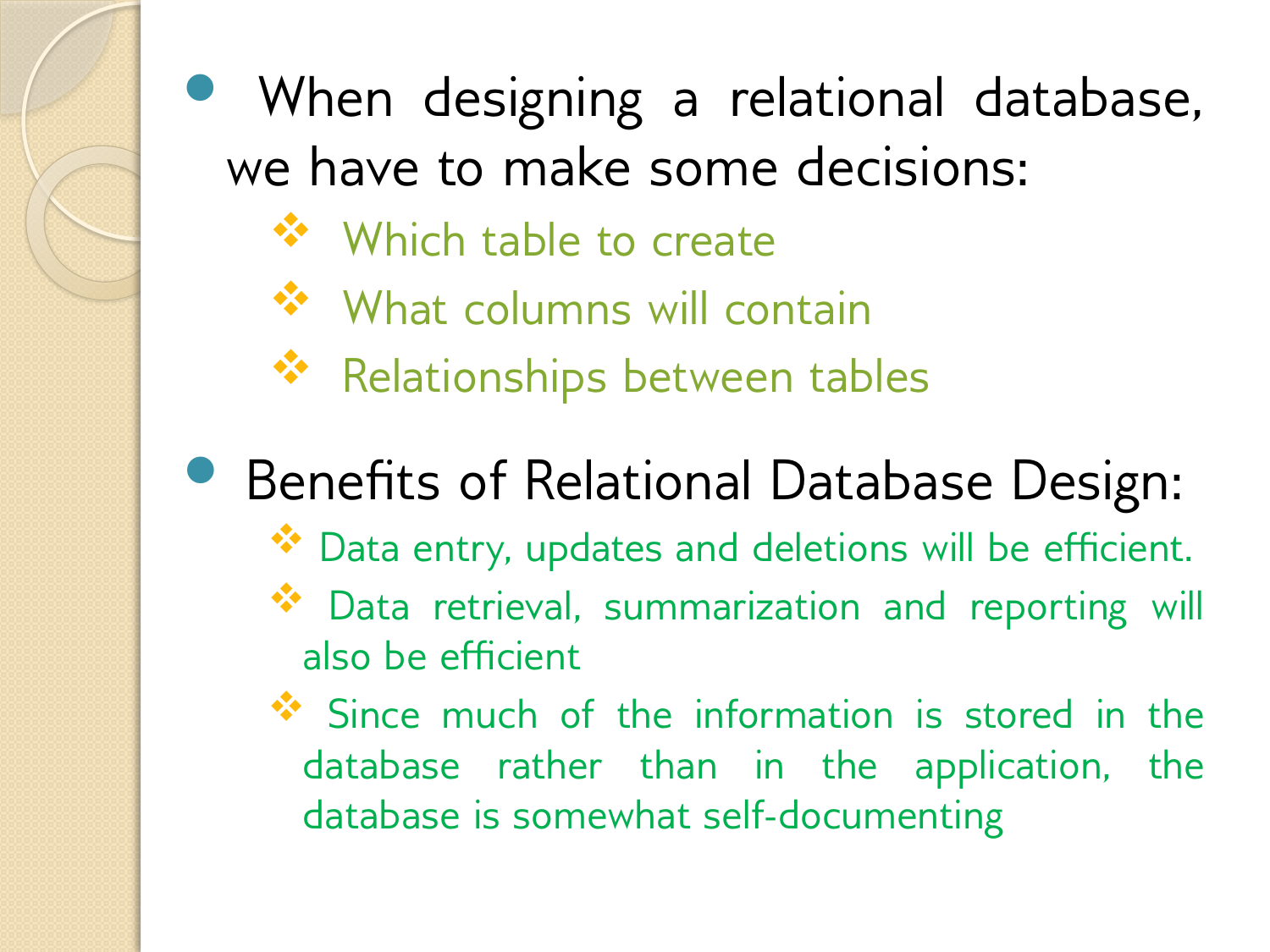

When designing a relational database, we have to make some decisions:
  Which table to create
  What columns will contain
  Relationships between tables

 Benefits of Relational Database Design:
 Data entry, updates and deletions will be efficient.
 Data retrieval, summarization and reporting will also be efficient
 Since much of the information is stored in the database rather than in the application, the database is somewhat self-documenting